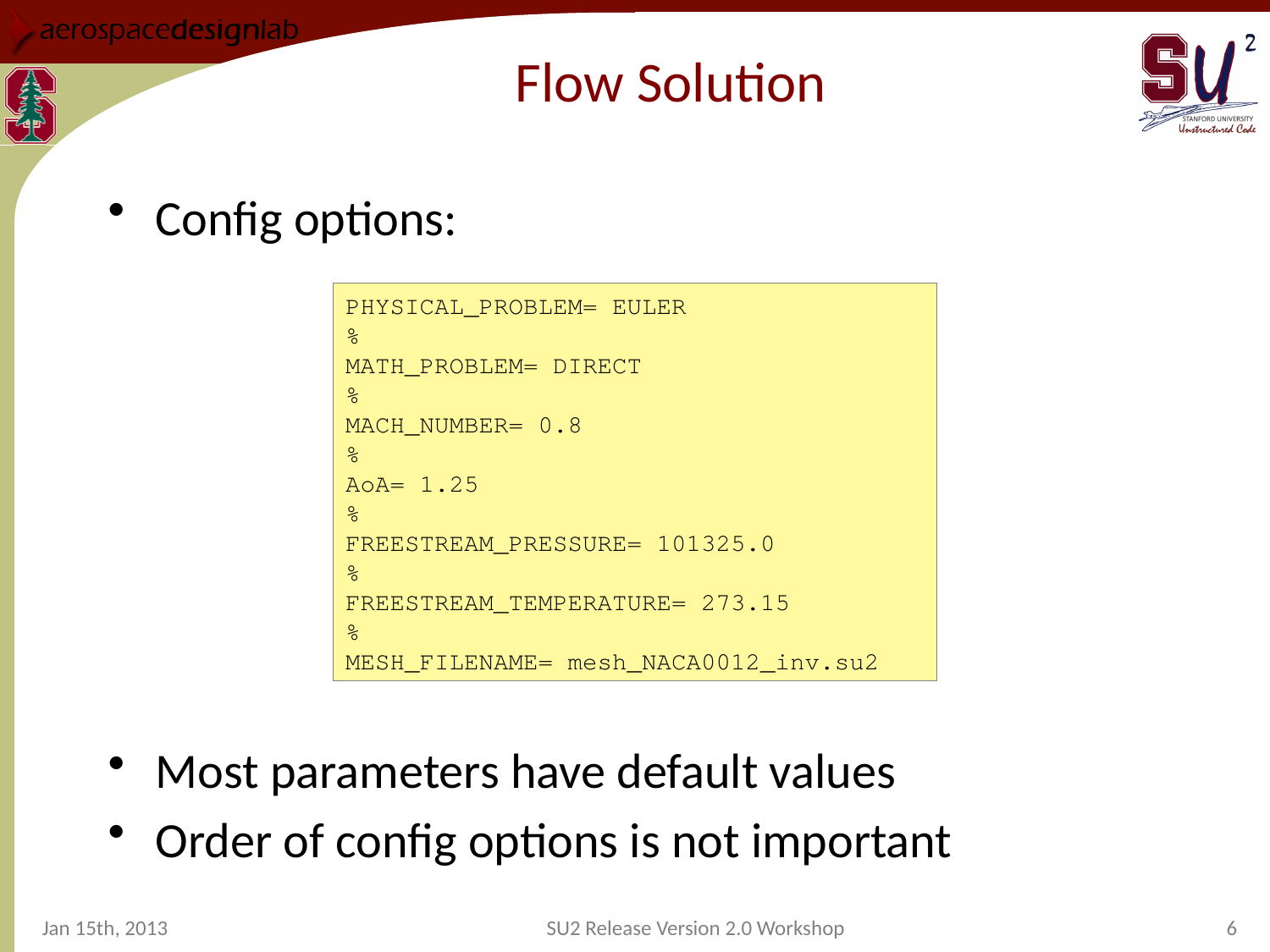

# Flow Solution
Config options:

Most parameters have default values
Order of config options is not important
PHYSICAL_PROBLEM= EULER
%
MATH_PROBLEM= DIRECT
%
MACH_NUMBER= 0.8
%
AoA= 1.25
%
FREESTREAM_PRESSURE= 101325.0
%
FREESTREAM_TEMPERATURE= 273.15
%
MESH_FILENAME= mesh_NACA0012_inv.su2
Jan 15th, 2013
SU2 Release Version 2.0 Workshop
6